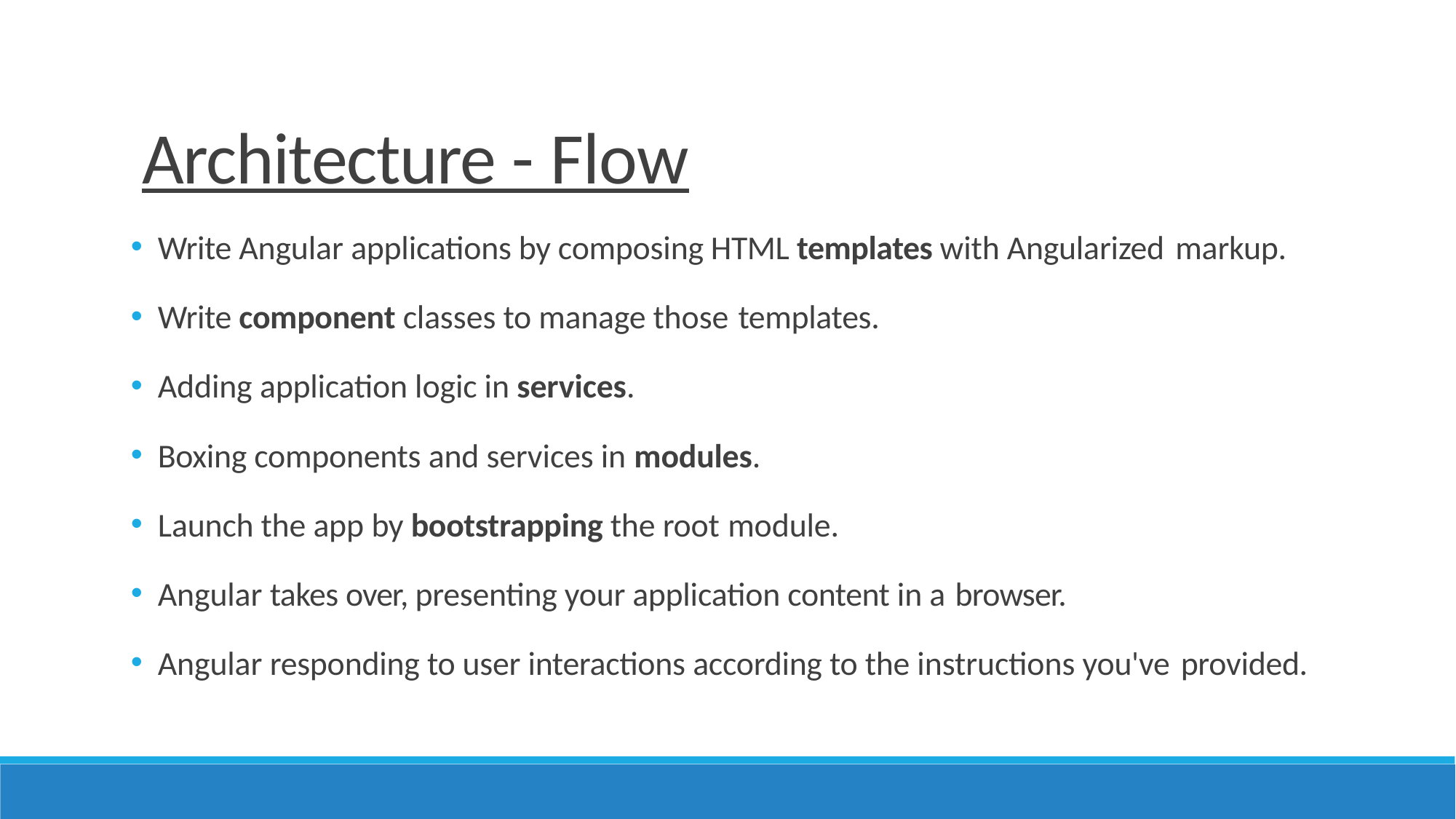

# Architecture - Flow
Write Angular applications by composing HTML templates with Angularized markup.
Write component classes to manage those templates.
Adding application logic in services.
Boxing components and services in modules.
Launch the app by bootstrapping the root module.
Angular takes over, presenting your application content in a browser.
Angular responding to user interactions according to the instructions you've provided.